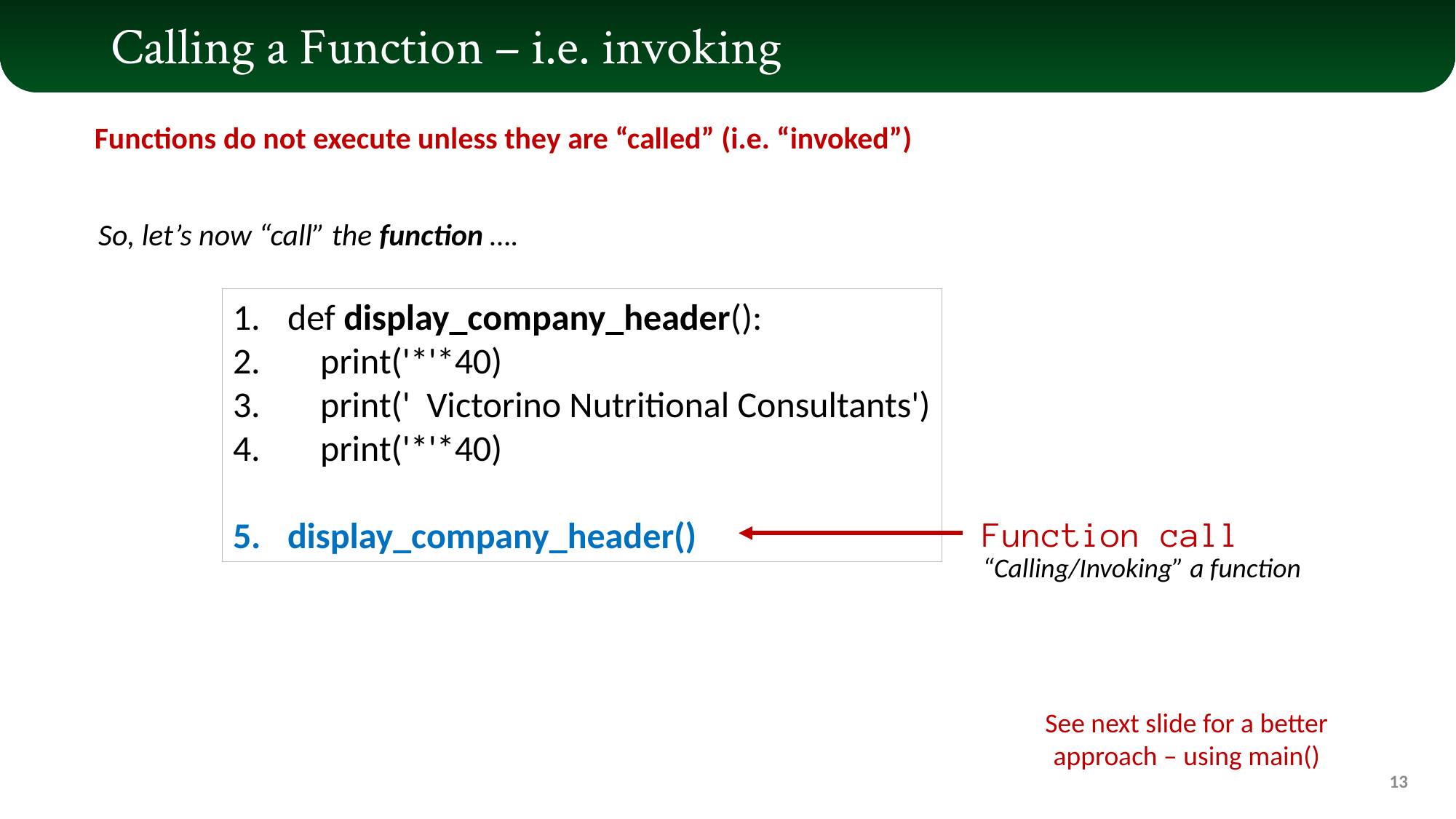

# Calling a Function – i.e. invoking
Functions do not execute unless they are “called” (i.e. “invoked”)
So, let’s now “call” the function ….
def display_company_header():
    print('*'*40)
    print('  Victorino Nutritional Consultants')
    print('*'*40)

display_company_header()
Function call
“Calling/Invoking” a function
See next slide for a better approach – using main()
13